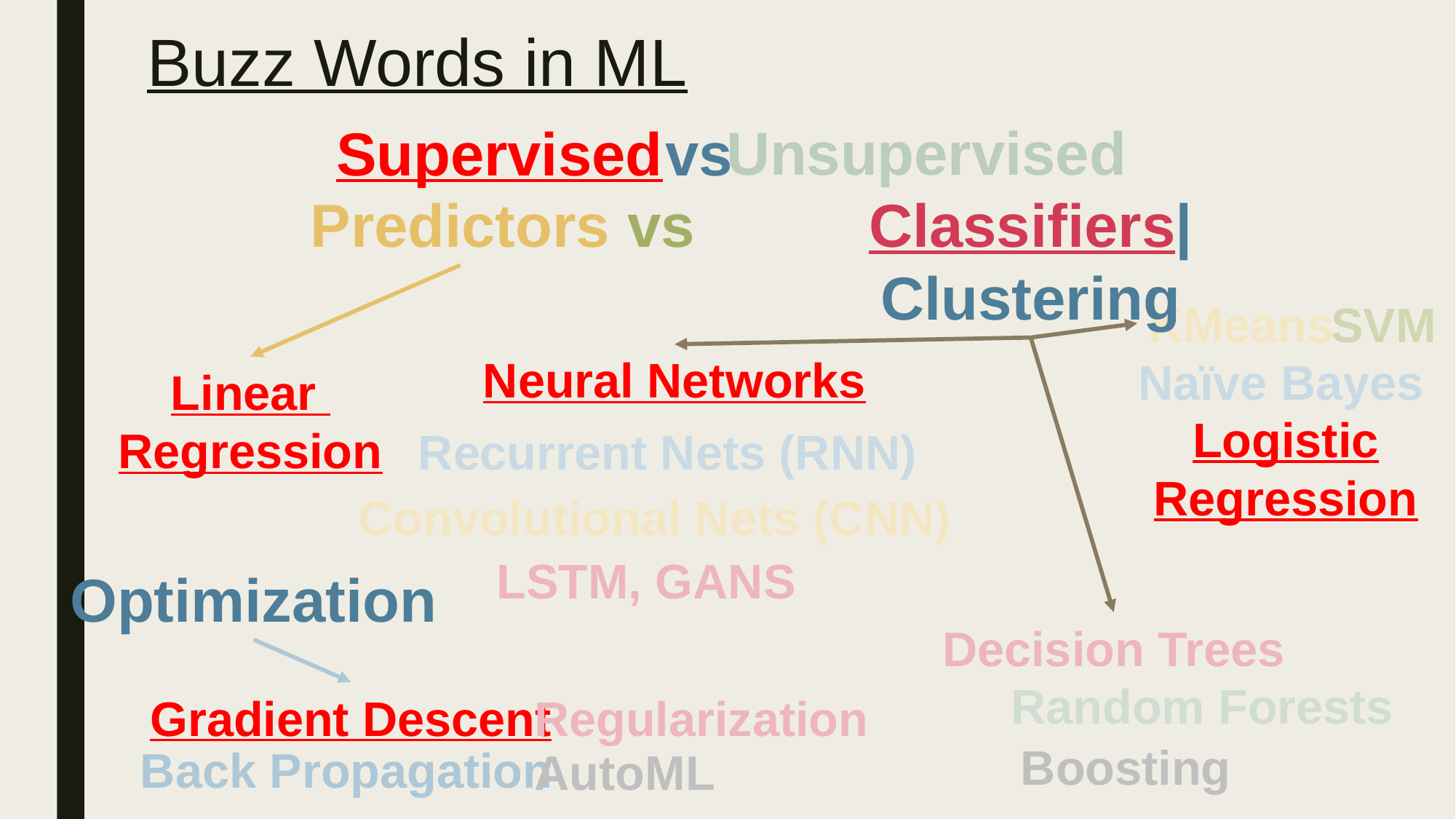

# Buzz Words in ML
Unsupervised
Supervised
vs
vs
Classifiers|Clustering
Predictors
KMeans
SVM
Neural Networks
Naïve Bayes
Linear
Regression
Logistic
Regression
Recurrent Nets (RNN)
Convolutional Nets (CNN)
LSTM, GANS
Optimization
Decision Trees
Random Forests
Gradient Descent
Regularization
Boosting
Back Propagation
AutoML